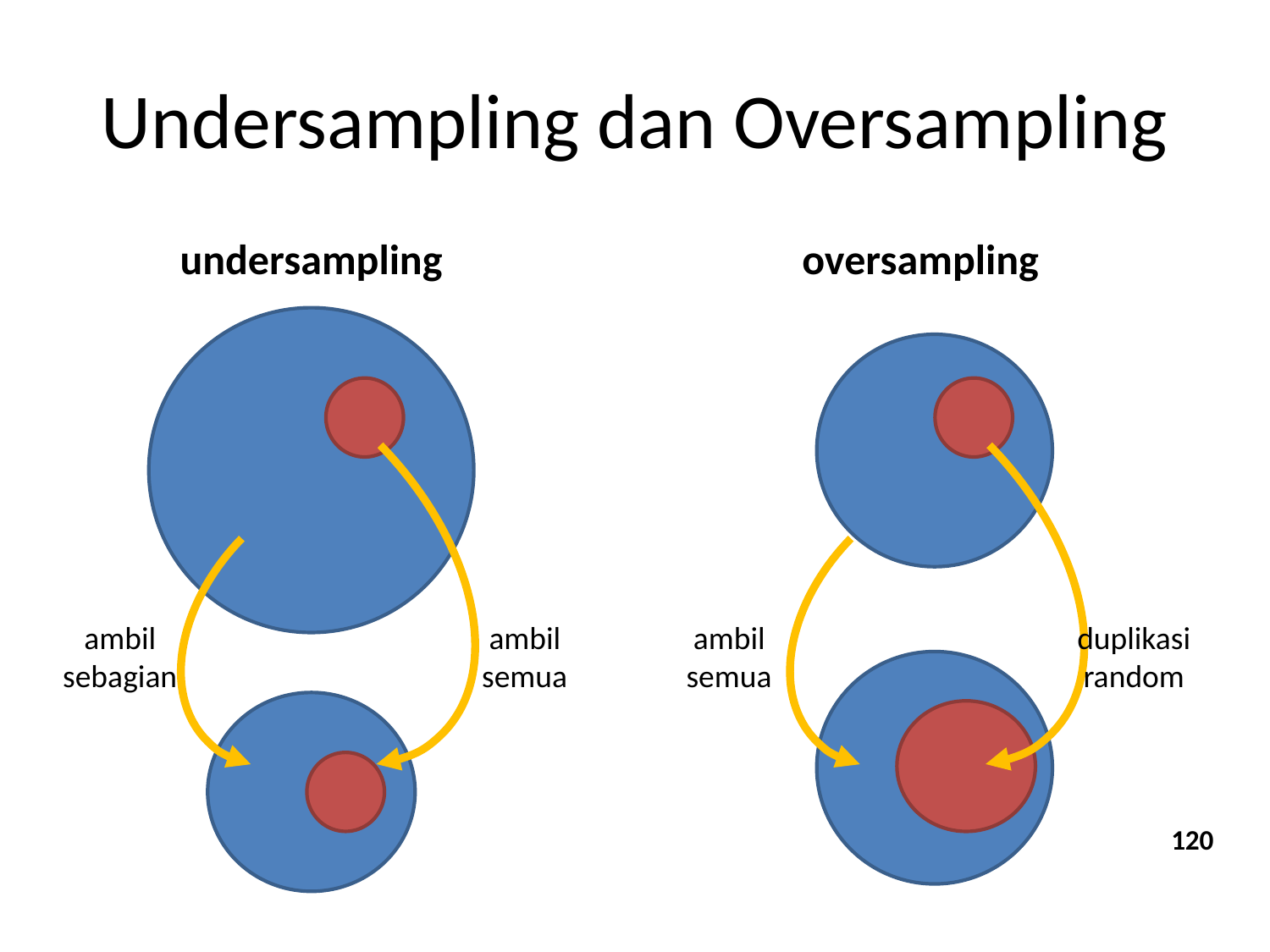

# Undersampling dan Oversampling
undersampling
oversampling

ambil sebagian
ambil semua
ambil semua
duplikasi random